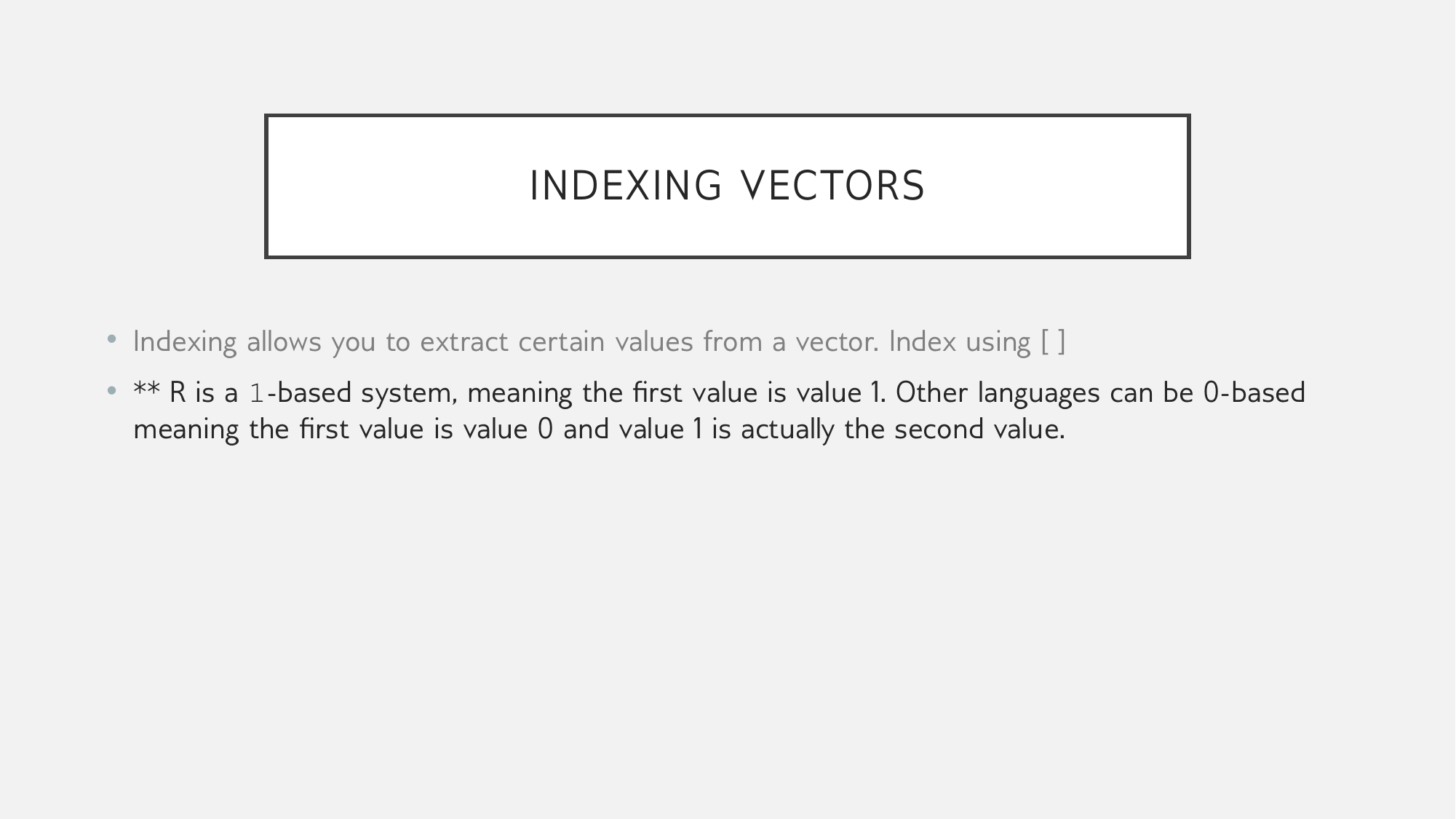

# Indexing vectors
Indexing allows you to extract certain values from a vector. Index using [ ]
** R is a 1-based system, meaning the first value is value 1. Other languages can be 0-based meaning the first value is value 0 and value 1 is actually the second value.